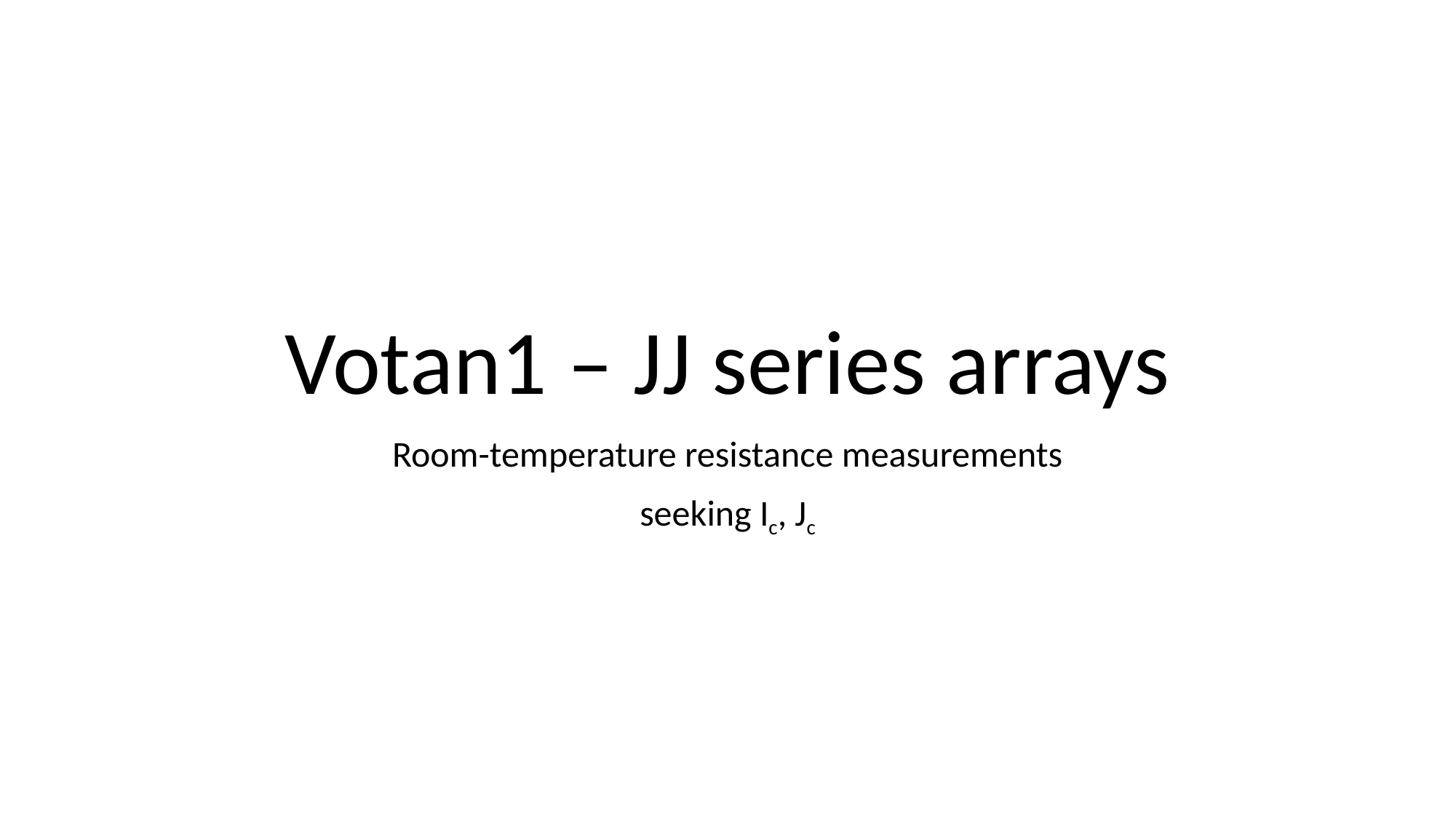

# Votan1 – JJ series arrays
Room-temperature resistance measurements
seeking Ic, Jc